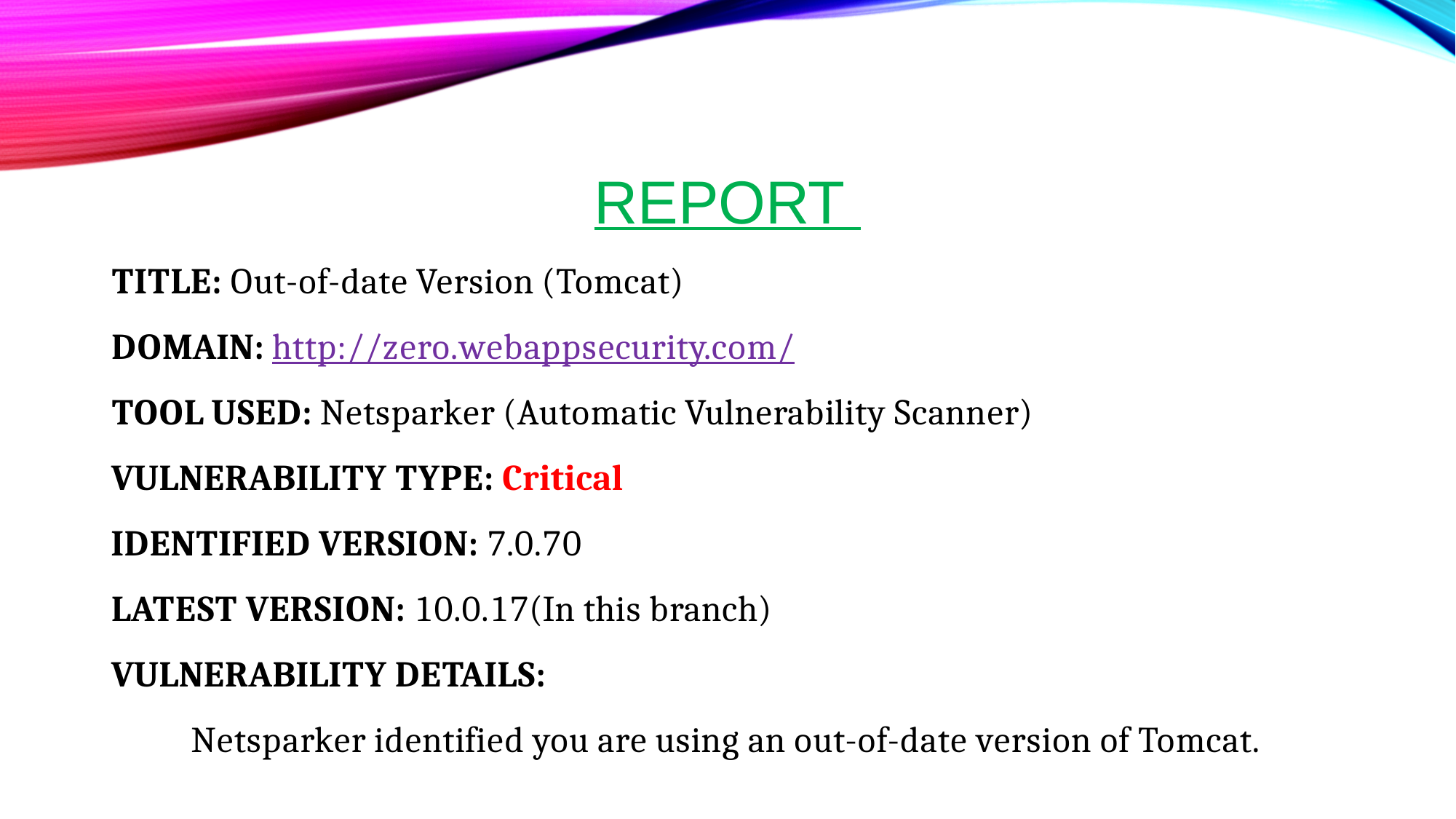

REPORT
TITLE: Out-of-date Version (Tomcat)
DOMAIN: http://zero.webappsecurity.com/
TOOL USED: Netsparker (Automatic Vulnerability Scanner)
VULNERABILITY TYPE: Critical
IDENTIFIED VERSION: 7.0.70
LATEST VERSION: 10.0.17(In this branch)
VULNERABILITY DETAILS:
          Netsparker identified you are using an out-of-date version of Tomcat.